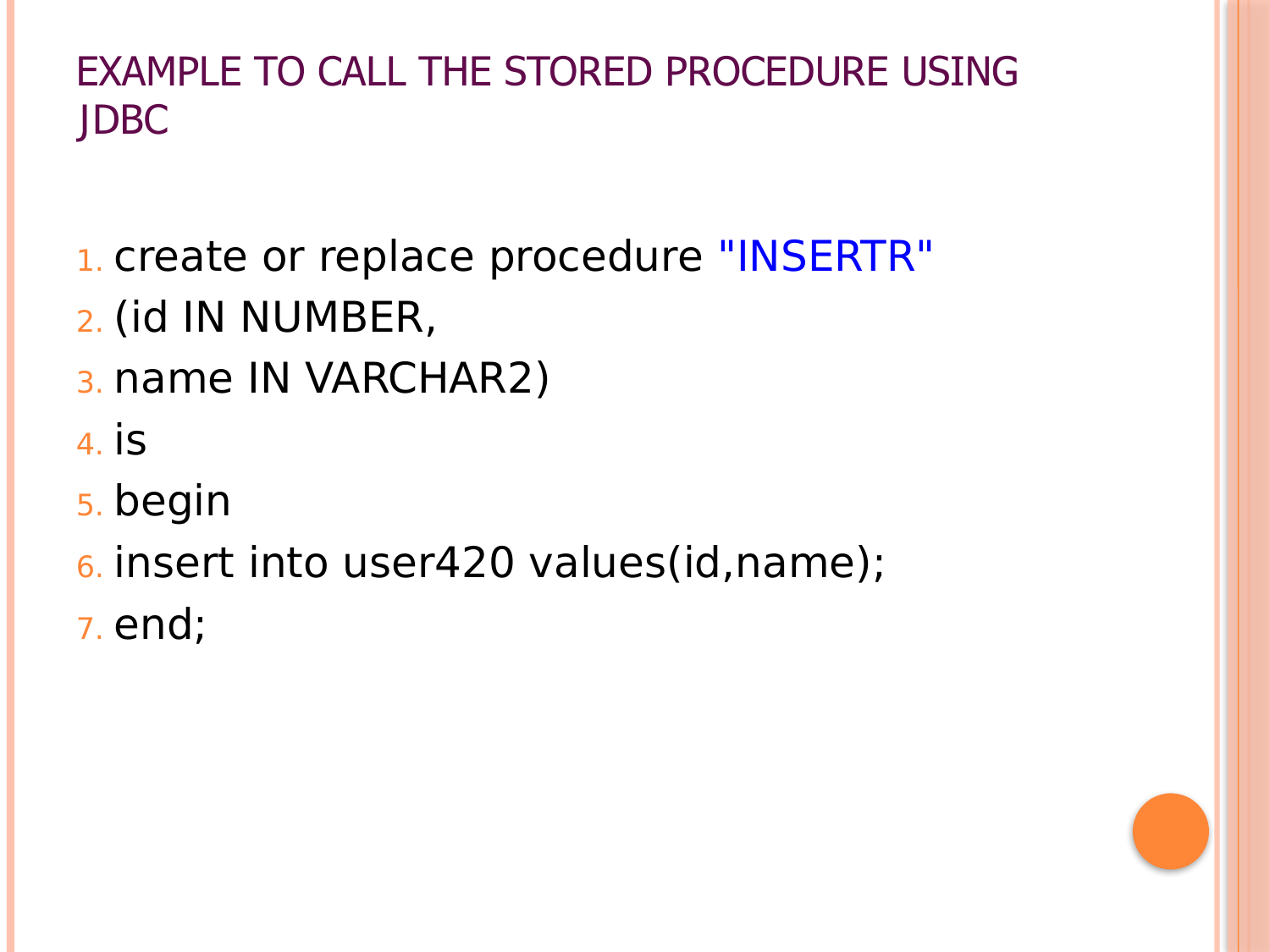

# example to call the stored procedure using JDBC
create or replace procedure "INSERTR"
(id IN NUMBER,
name IN VARCHAR2)
is
begin
insert into user420 values(id,name);
end;